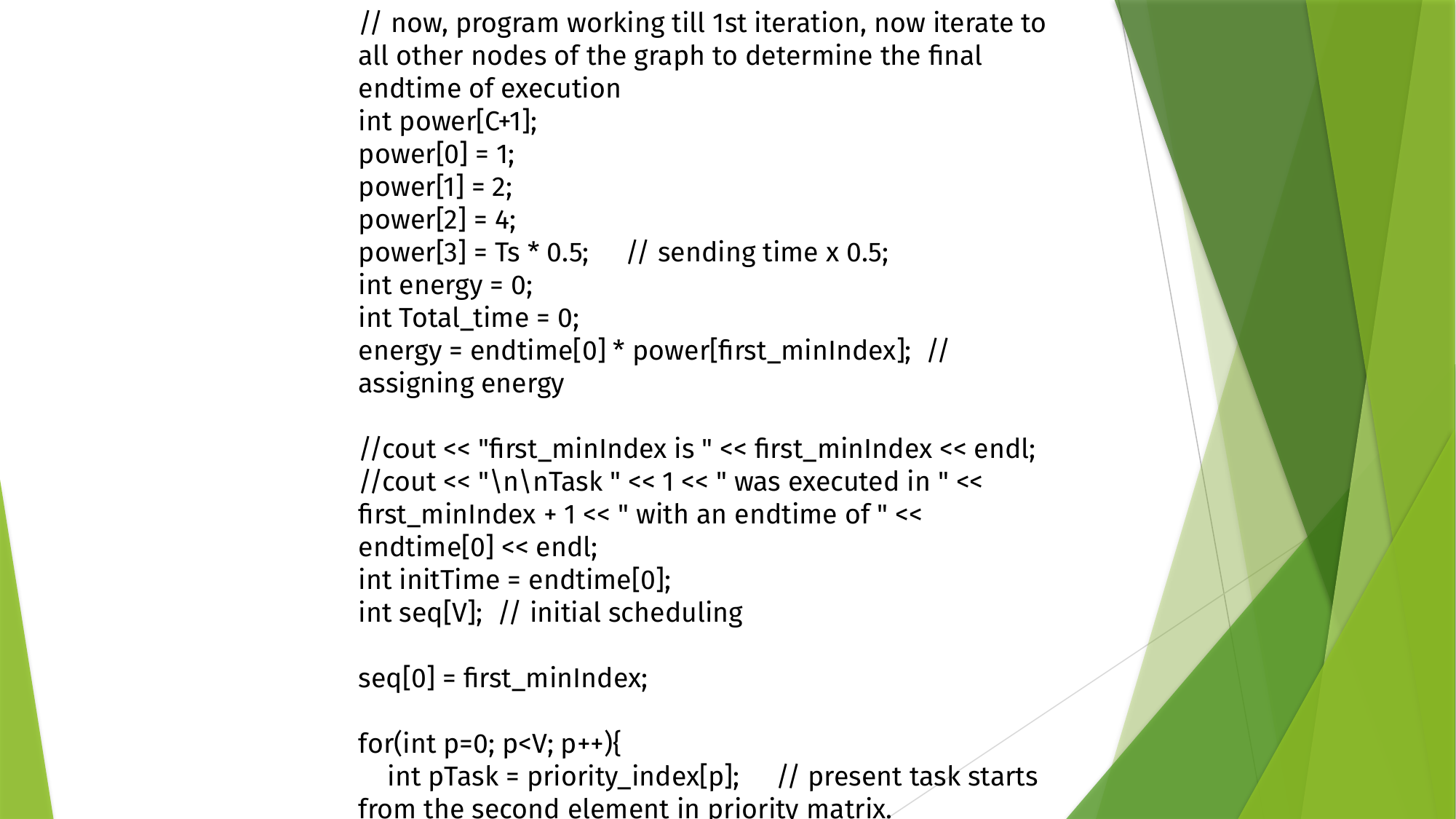

// now, program working till 1st iteration, now iterate to all other nodes of the graph to determine the final endtime of execution
int power[C+1];
power[0] = 1;
power[1] = 2;
power[2] = 4;
power[3] = Ts * 0.5;     // sending time x 0.5;
int energy = 0;
int Total_time = 0;
energy = endtime[0] * power[first_minIndex];  // assigning energy

//cout << "first_minIndex is " << first_minIndex << endl;
//cout << "\n\nTask " << 1 << " was executed in " << first_minIndex + 1 << " with an endtime of " << endtime[0] << endl;
int initTime = endtime[0];
int seq[V];  // initial scheduling

seq[0] = first_minIndex;

for(int p=0; p<V; p++){
    int pTask = priority_index[p];     // present task starts from the second element in priority matrix.